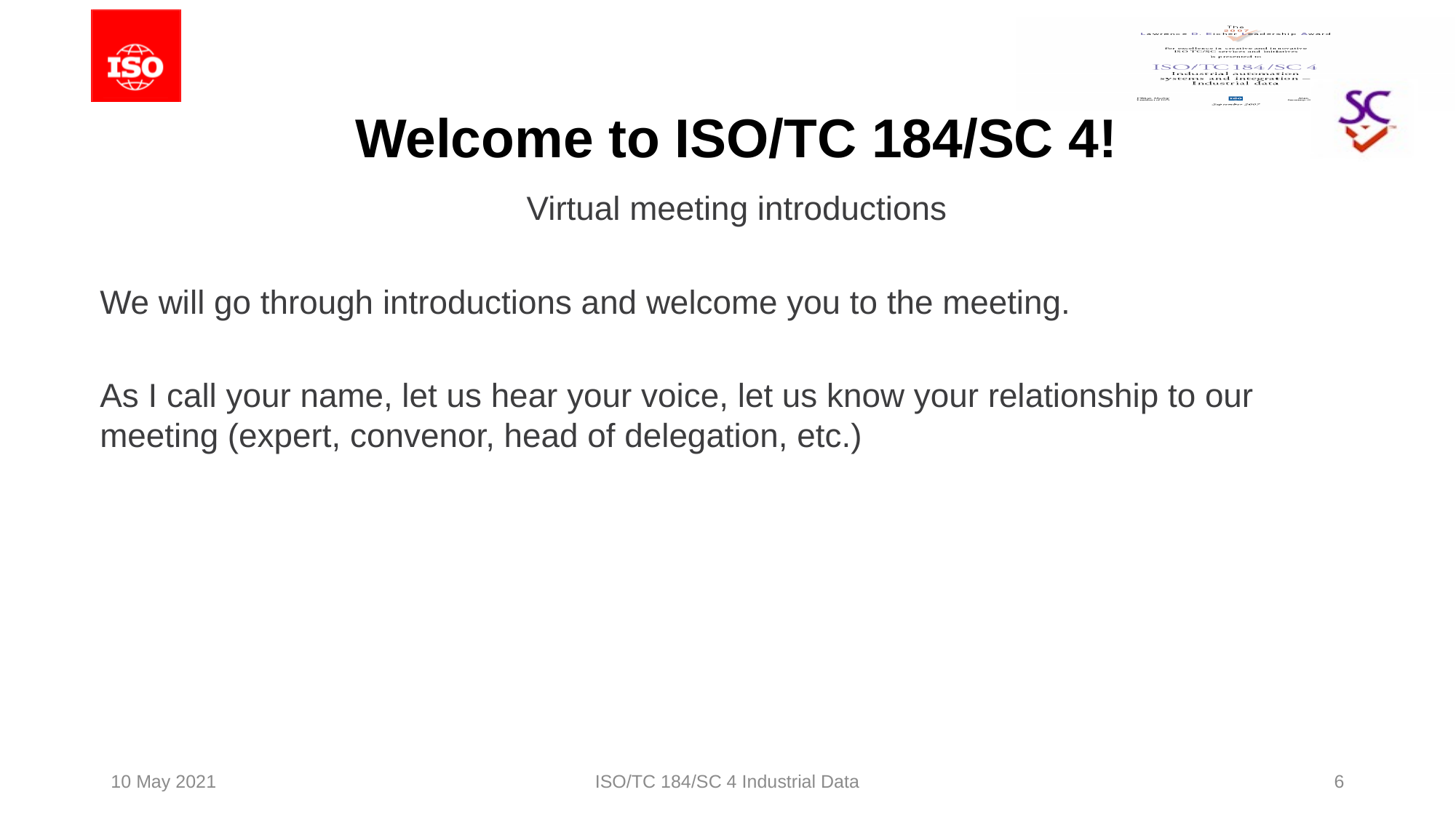

# Welcome to ISO/TC 184/SC 4!
Virtual meeting introductions

We will go through introductions and welcome you to the meeting.

As I call your name, let us hear your voice, let us know your relationship to our meeting (expert, convenor, head of delegation, etc.)

10 May 2021
ISO/TC 184/SC 4 Industrial Data
6